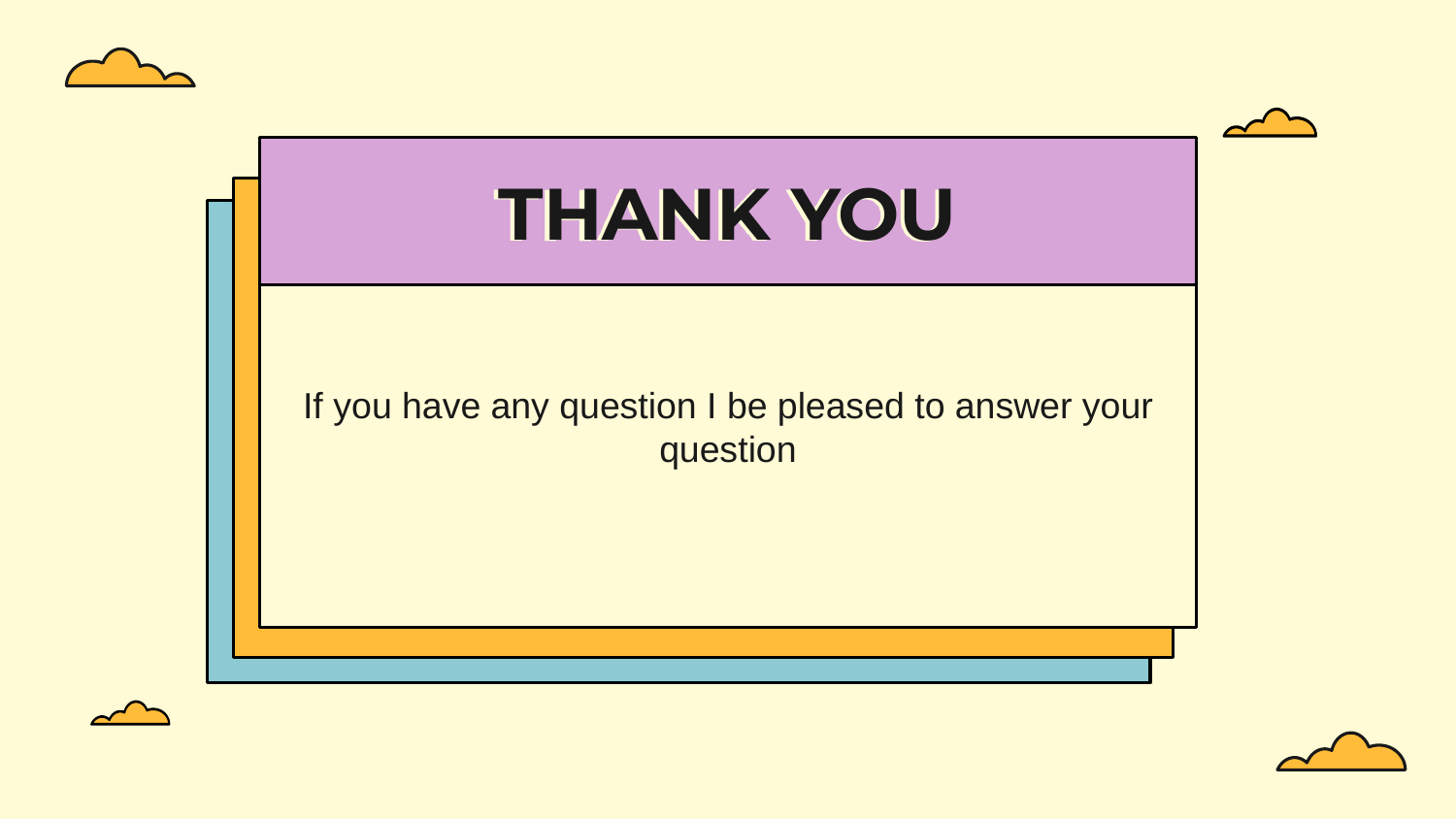

# THANK YOU
If you have any question I be pleased to answer your question